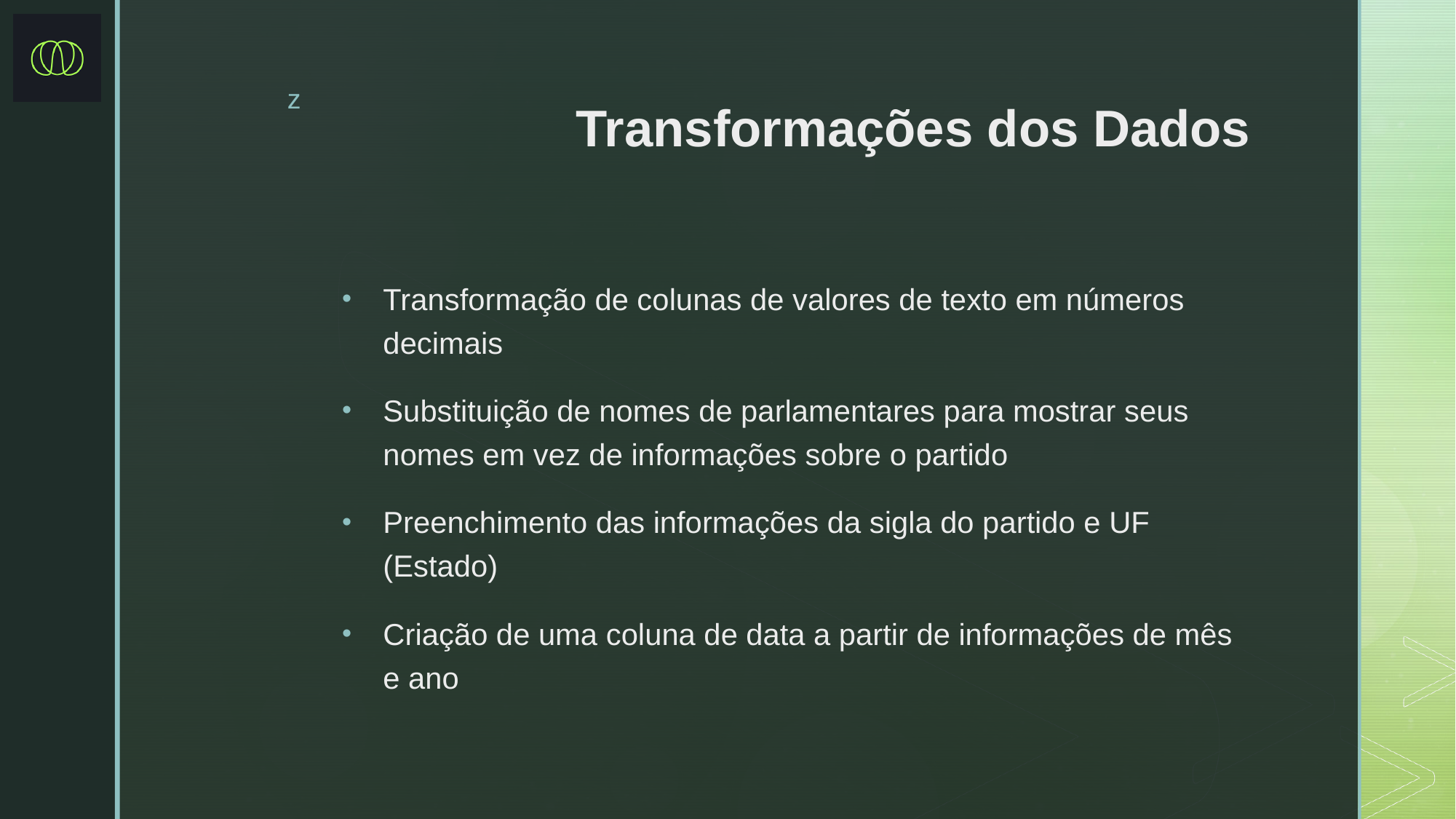

# Transformações dos Dados
Transformação de colunas de valores de texto em números decimais
Substituição de nomes de parlamentares para mostrar seus nomes em vez de informações sobre o partido
Preenchimento das informações da sigla do partido e UF (Estado)
Criação de uma coluna de data a partir de informações de mês e ano